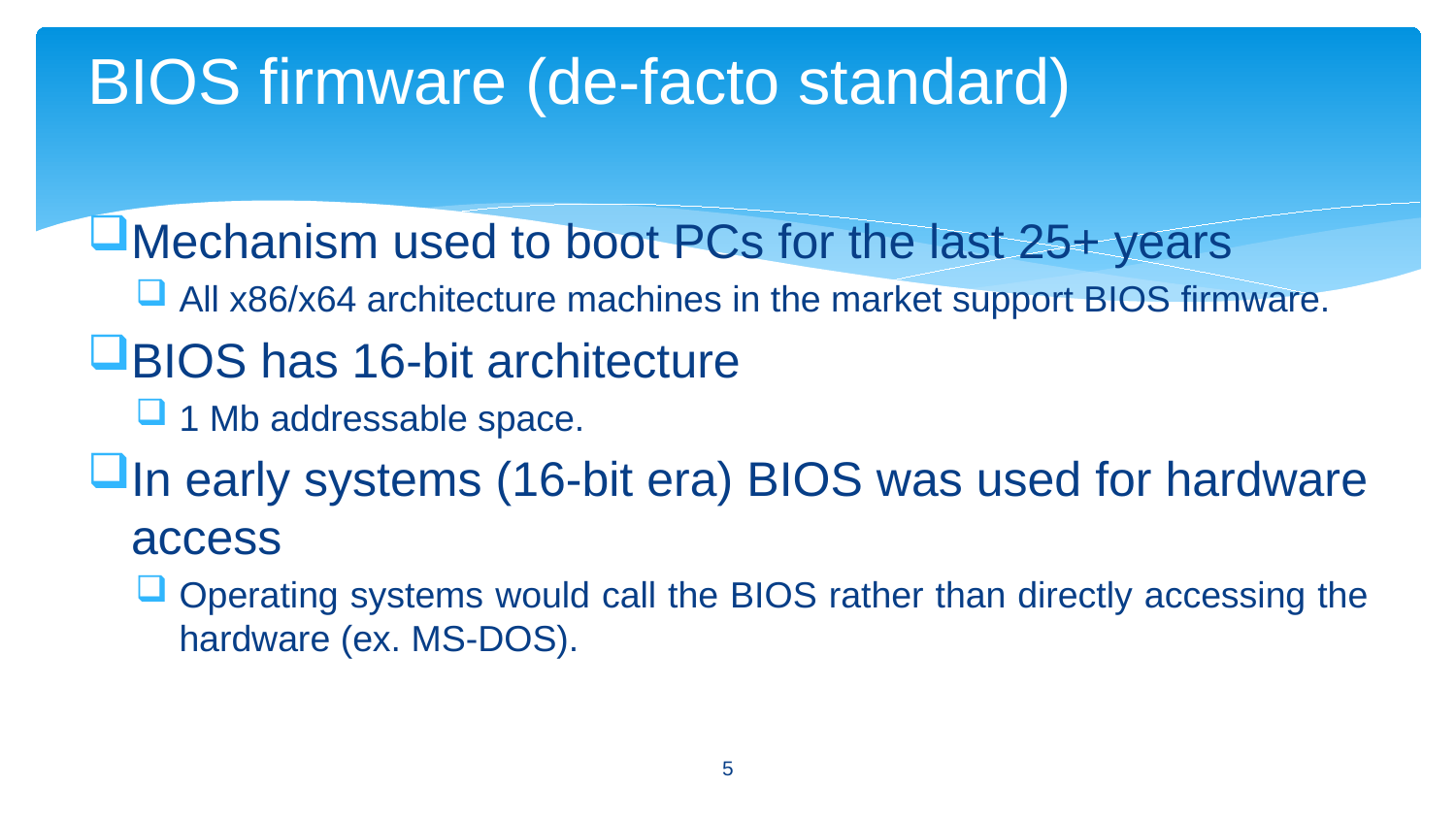

# BIOS firmware (de-facto standard)
Mechanism used to boot PCs for the last 25+ years
All x86/x64 architecture machines in the market support BIOS firmware.
BIOS has 16-bit architecture
1 Mb addressable space.
In early systems (16-bit era) BIOS was used for hardware access
Operating systems would call the BIOS rather than directly accessing the hardware (ex. MS-DOS).

5